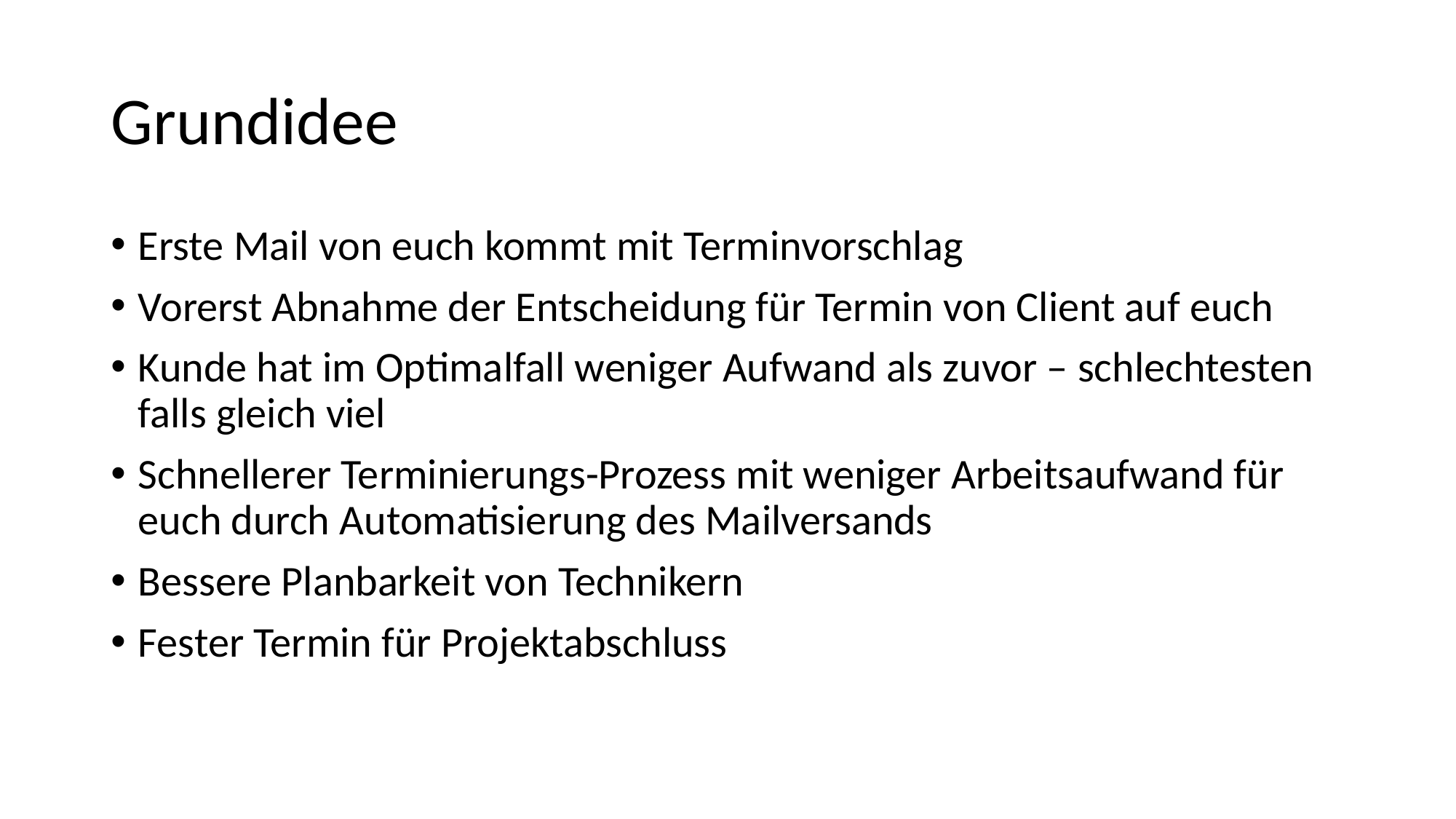

# Grundidee
Erste Mail von euch kommt mit Terminvorschlag
Vorerst Abnahme der Entscheidung für Termin von Client auf euch
Kunde hat im Optimalfall weniger Aufwand als zuvor – schlechtesten falls gleich viel
Schnellerer Terminierungs-Prozess mit weniger Arbeitsaufwand für euch durch Automatisierung des Mailversands
Bessere Planbarkeit von Technikern
Fester Termin für Projektabschluss